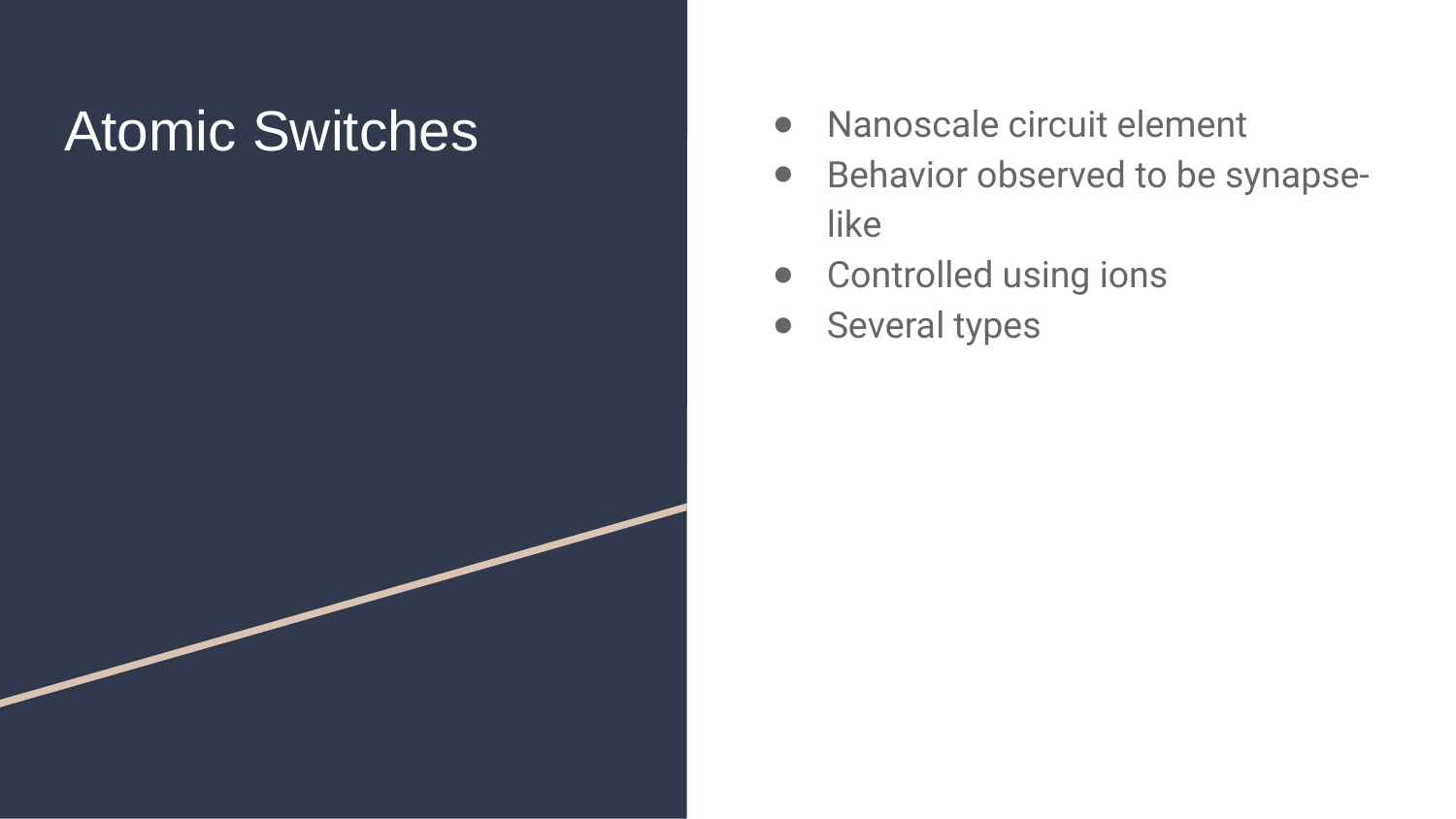

# Atomic Switches
Nanoscale circuit element
Behavior observed to be synapse-like
Controlled using ions
Several types